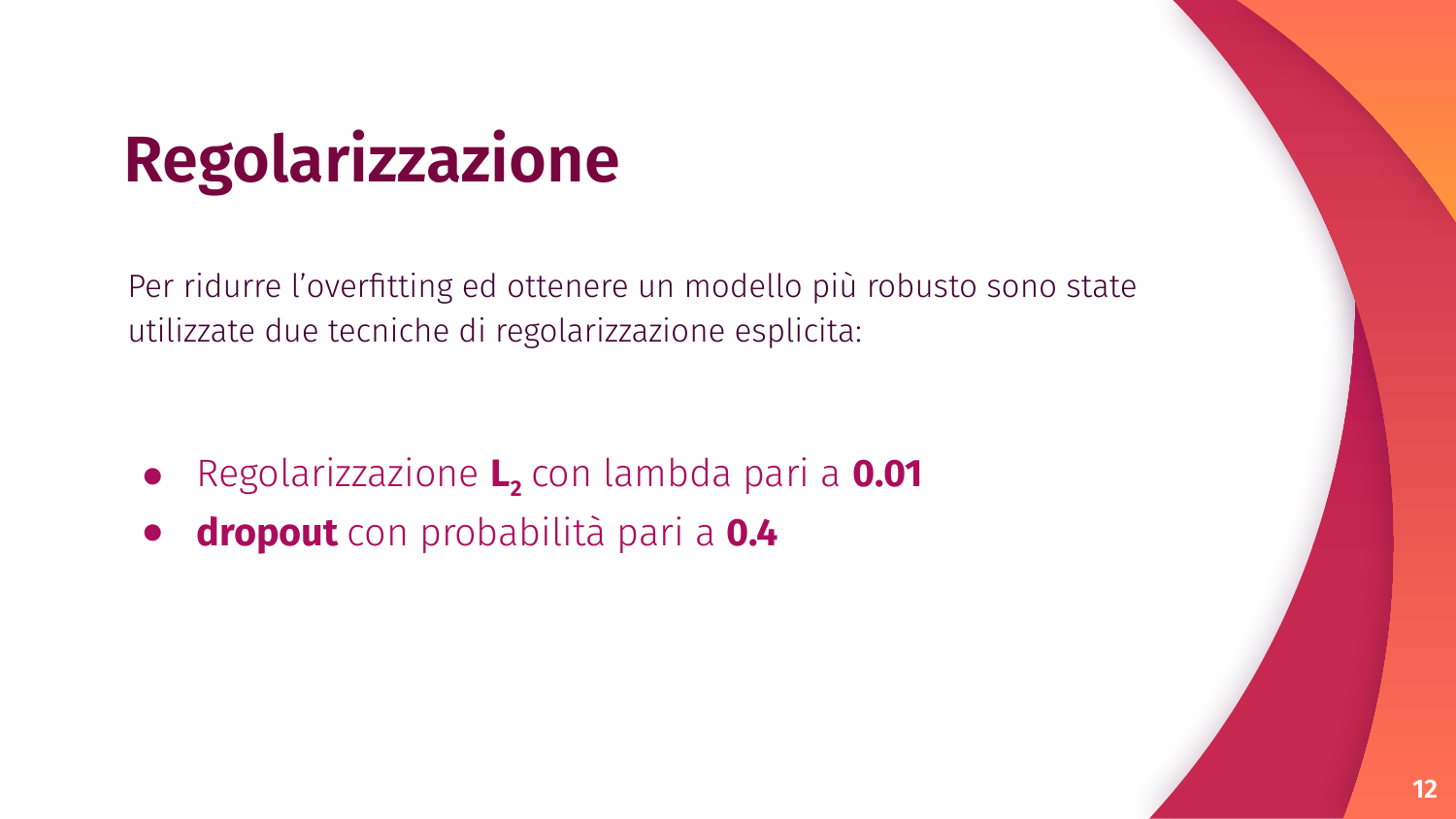

# Regolarizzazione
Per ridurre l’overfitting ed ottenere un modello più robusto sono state utilizzate due tecniche di regolarizzazione esplicita:
Regolarizzazione L2 con lambda pari a 0.01
dropout con probabilità pari a 0.4

12